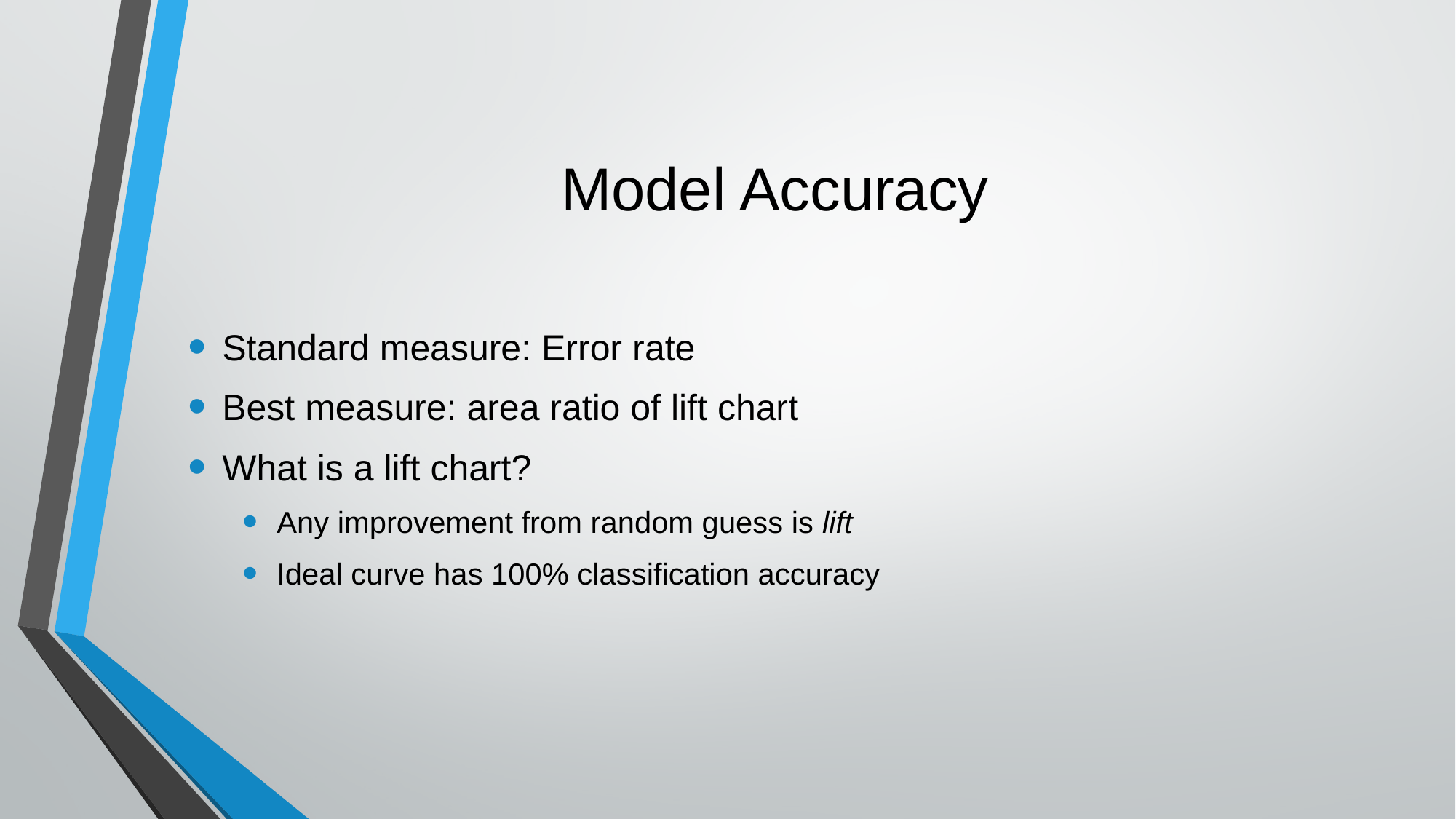

# Model Accuracy
Standard measure: Error rate
Best measure: area ratio of lift chart
What is a lift chart?
Any improvement from random guess is lift
Ideal curve has 100% classification accuracy